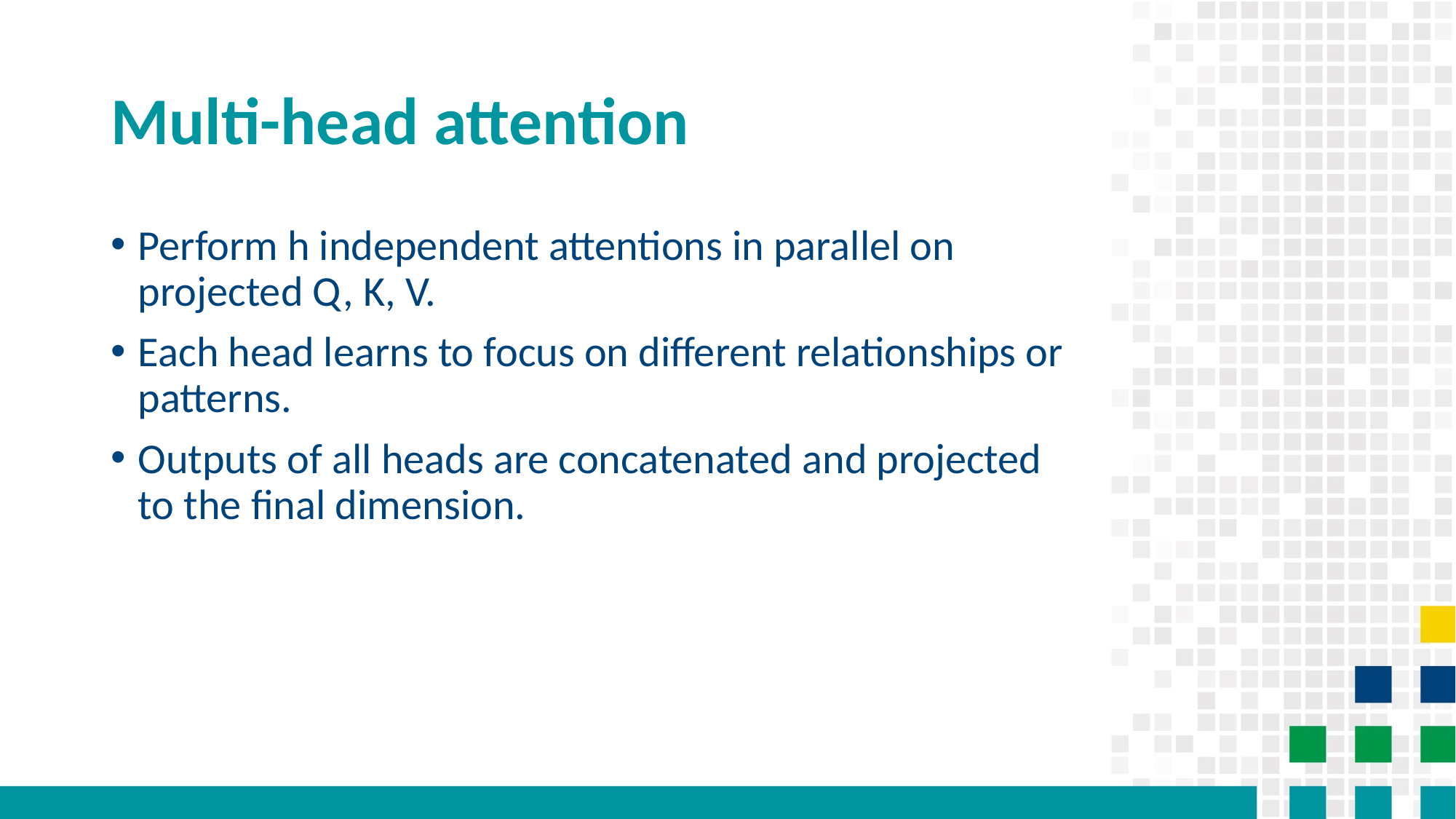

# Multi-head attention
Perform h independent attentions in parallel on projected Q, K, V.
Each head learns to focus on different relationships or patterns.
Outputs of all heads are concatenated and projected to the final dimension.